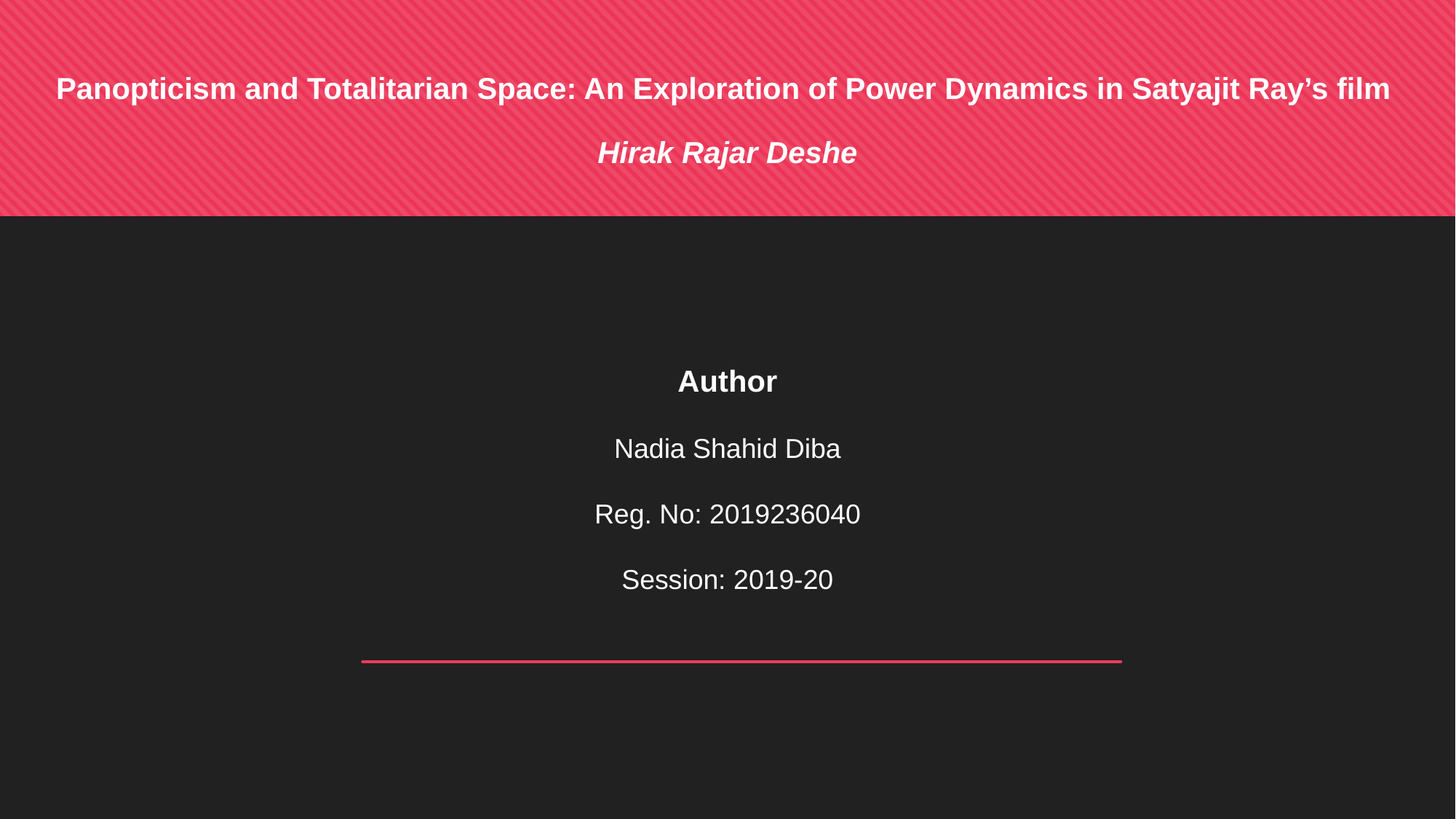

Panopticism and Totalitarian Space: An Exploration of Power Dynamics in Satyajit Ray’s film
Hirak Rajar Deshe
Author

Nadia Shahid Diba

Reg. No: 2019236040

Session: 2019-20